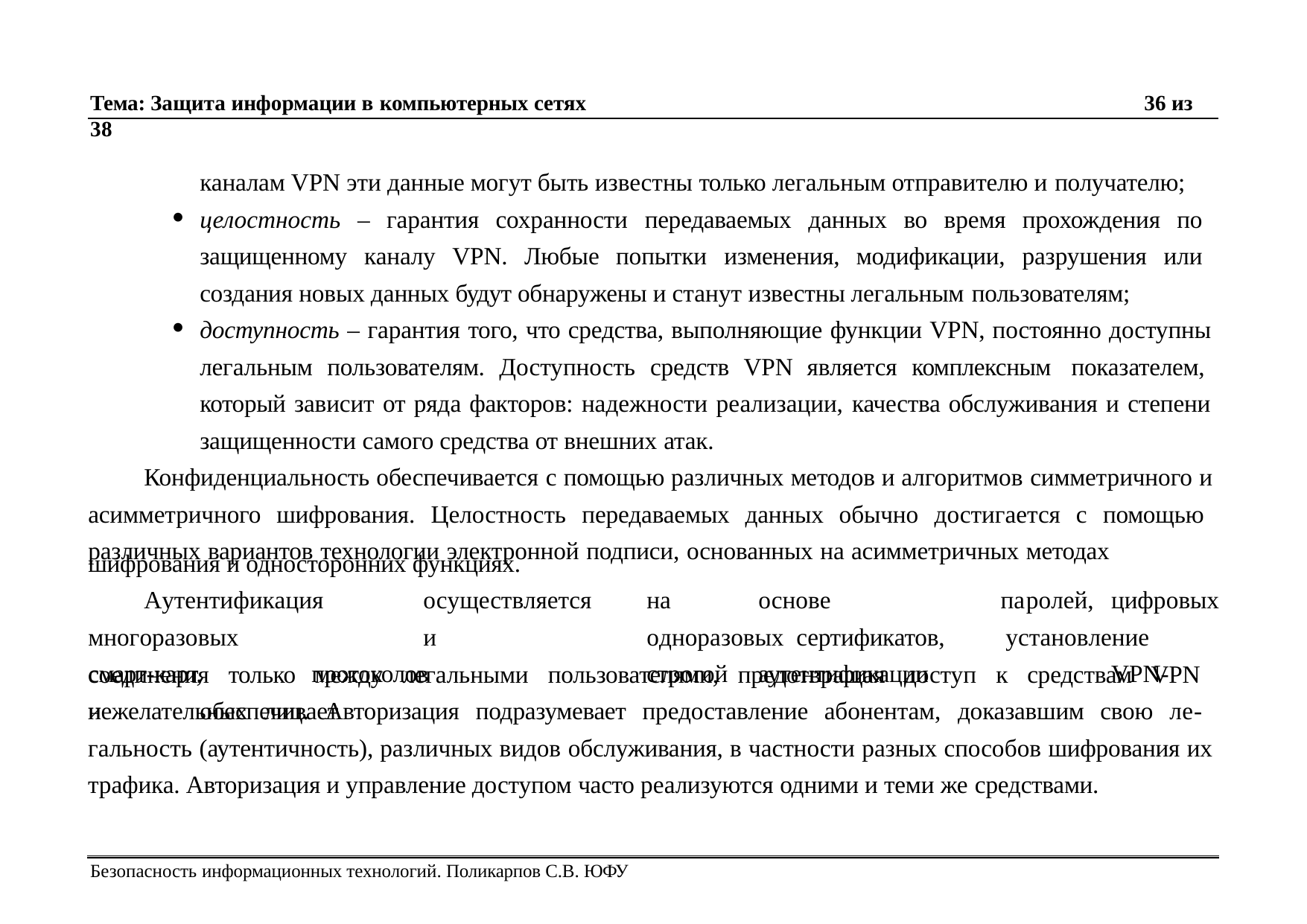

Тема: Защита информации в компьютерных сетях	36 из 38

каналам VPN эти данные могут быть известны только легальным отправителю и получателю;
целостность – гарантия сохранности передаваемых данных во время прохождения по  защищенному каналу VPN. Любые попытки изменения, модификации, разрушения или  создания новых данных будут обнаружены и станут известны легальным пользователям;
доступность – гарантия того, что средства, выполняющие функции VPN, постоянно доступны  легальным пользователям. Доступность средств VPN является комплексным показателем,  который зависит от ряда факторов: надежности реализации, качества обслуживания и степени  защищенности самого средства от внешних атак.
Конфиденциальность обеспечивается с помощью различных методов и алгоритмов симметричного и  асимметричного шифрования. Целостность передаваемых данных обычно достигается с помощью  различных вариантов технологии электронной подписи, основанных на асимметричных методах

шифрования и односторонних функциях.
Аутентификация	осуществляется	на	основе	многоразовых		и		одноразовых  сертификатов,	смарт-карт,	протоколов		строгой	аутентификации	и	обеспечивает
паролей,	цифровых  установление	VPN-
соединения только между легальными пользователями, предотвращая доступ к средствам VPN  нежелательных лиц. Авторизация подразумевает предоставление абонентам, доказавшим свою ле-  гальность (аутентичность), различных видов обслуживания, в частности разных способов шифрования их  трафика. Авторизация и управление доступом часто реализуются одними и теми же средствами.

Безопасность информационных технологий. Поликарпов С.В. ЮФУ